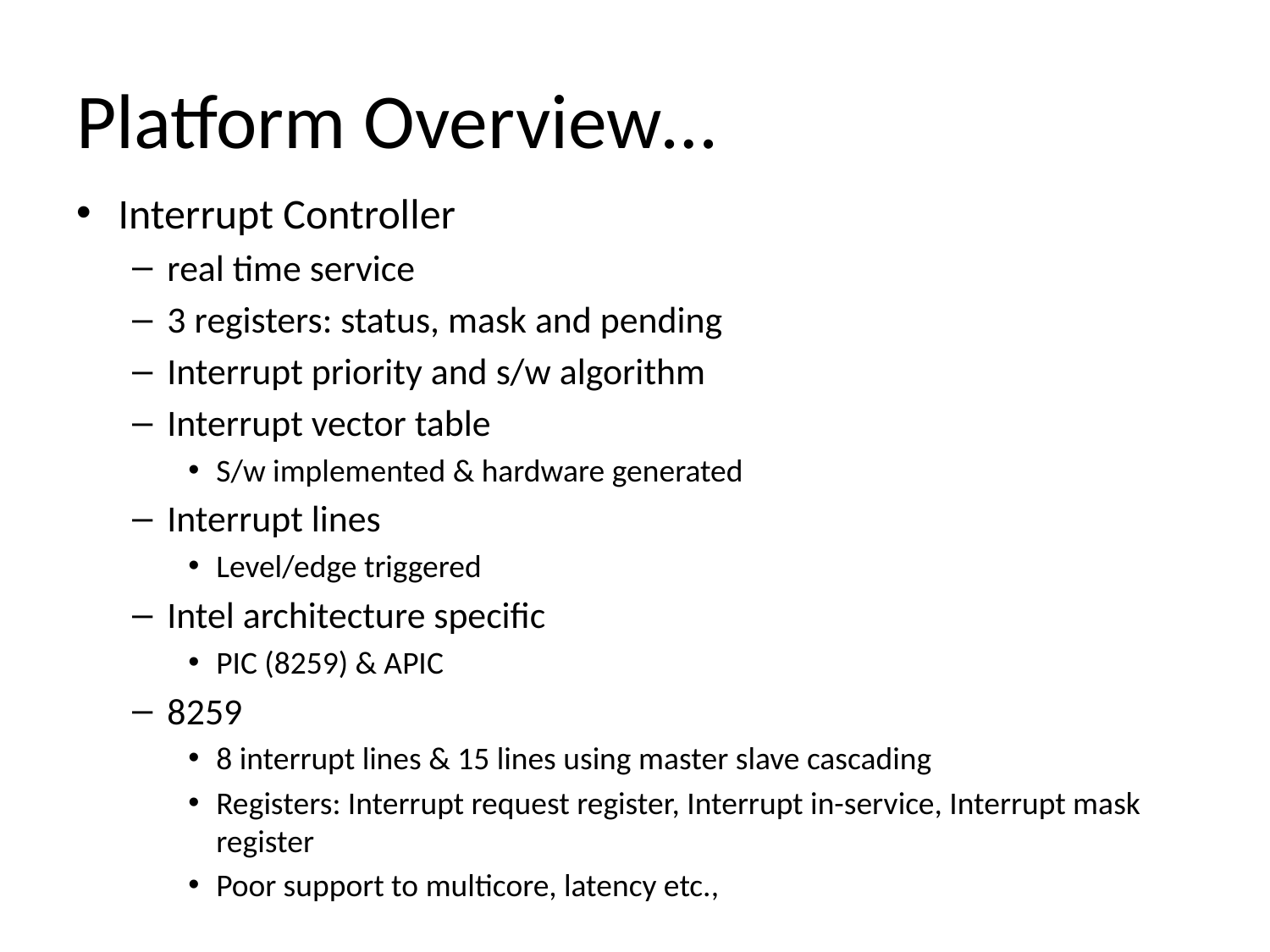

# Platform Overview…
Interrupt Controller
real time service
3 registers: status, mask and pending
Interrupt priority and s/w algorithm
Interrupt vector table
S/w implemented & hardware generated
Interrupt lines
Level/edge triggered
Intel architecture specific
PIC (8259) & APIC
8259
8 interrupt lines & 15 lines using master slave cascading
Registers: Interrupt request register, Interrupt in-service, Interrupt mask register
Poor support to multicore, latency etc.,